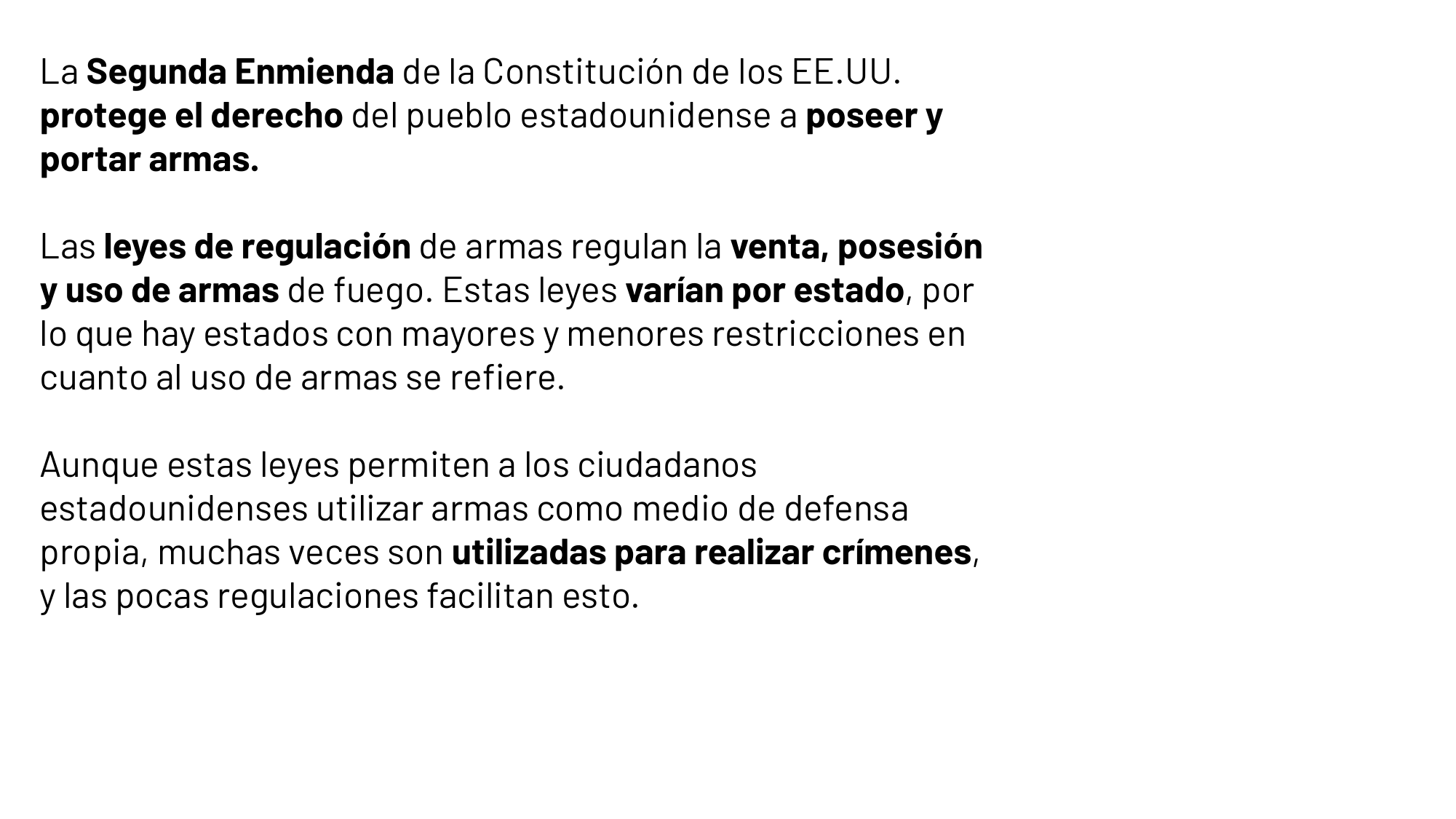

La Segunda Enmienda de la Constitución de los EE.UU. protege el derecho del pueblo estadounidense a poseer y portar armas.

Las leyes de regulación de armas regulan la venta, posesión y uso de armas de fuego. Estas leyes varían por estado, por lo que hay estados con mayores y menores restricciones en cuanto al uso de armas se refiere.

Aunque estas leyes permiten a los ciudadanos estadounidenses utilizar armas como medio de defensa propia, muchas veces son utilizadas para realizar crímenes, y las pocas regulaciones facilitan esto.